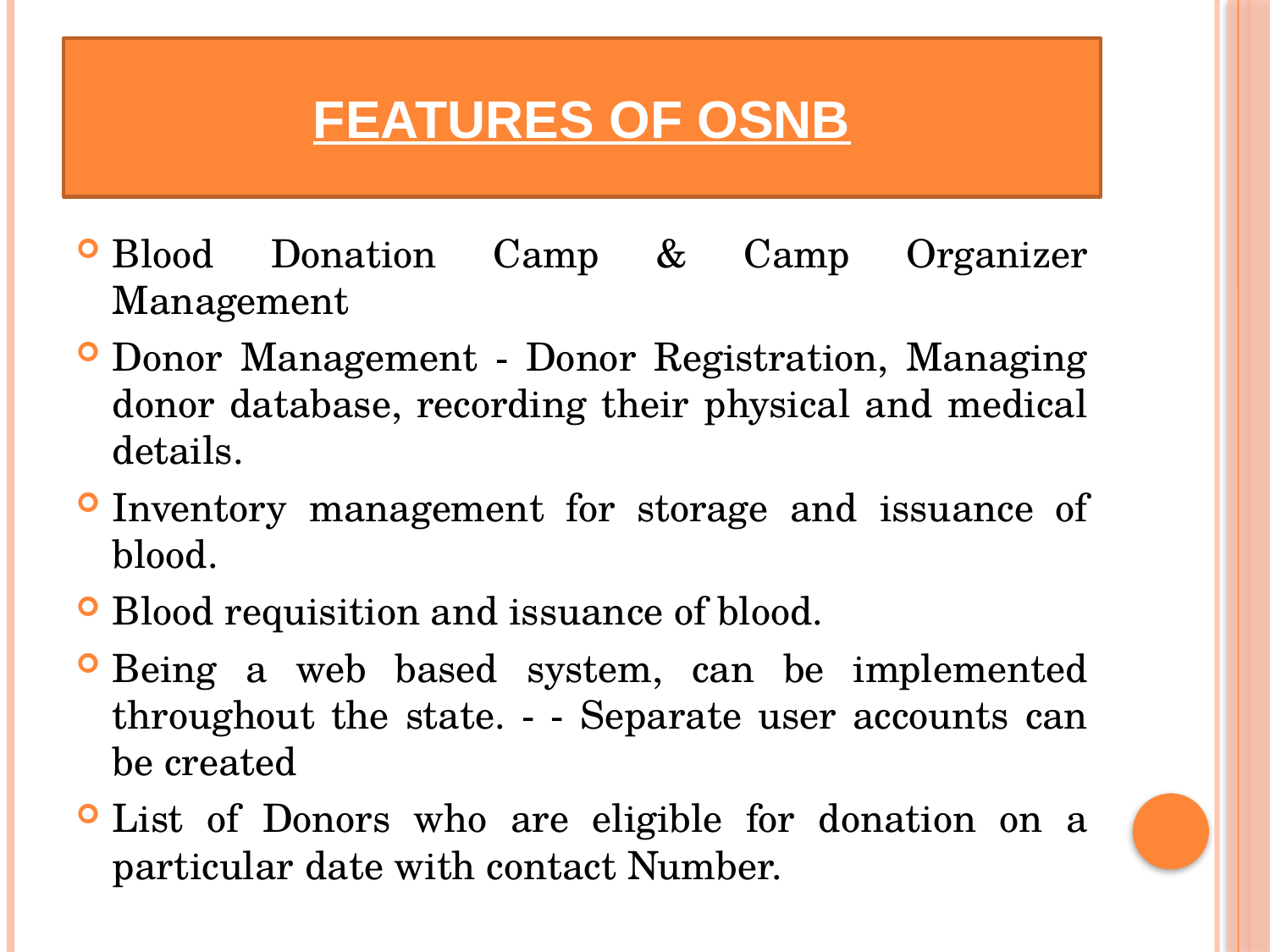

# Features of OSNB
Blood Donation Camp & Camp Organizer Management
Donor Management - Donor Registration, Managing donor database, recording their physical and medical details.
Inventory management for storage and issuance of blood.
Blood requisition and issuance of blood.
Being a web based system, can be implemented throughout the state. - - Separate user accounts can be created
List of Donors who are eligible for donation on a particular date with contact Number.